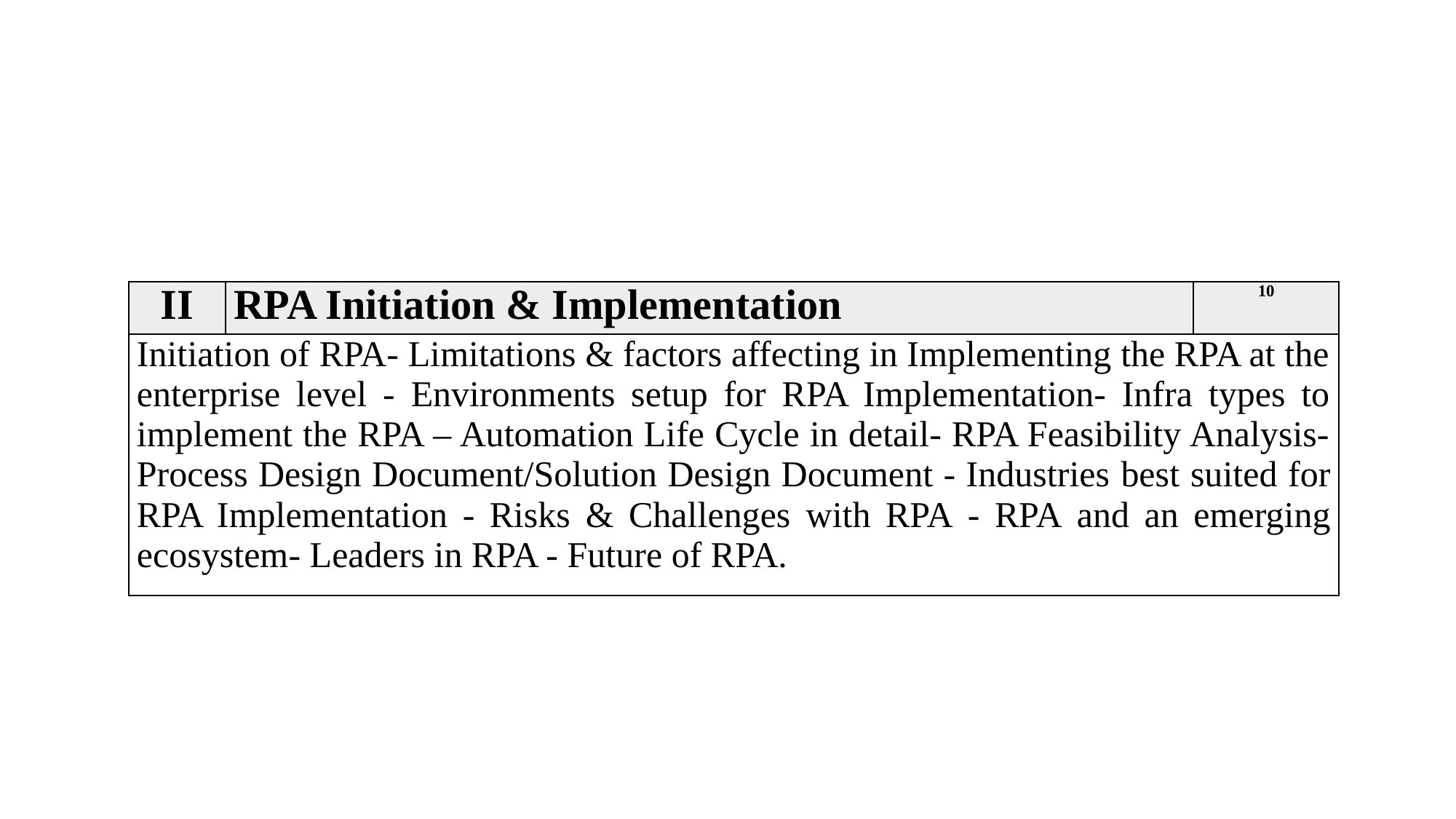

#
| II | RPA Initiation & Implementation | 10 |
| --- | --- | --- |
| Initiation of RPA- Limitations & factors affecting in Implementing the RPA at the enterprise level - Environments setup for RPA Implementation- Infra types to implement the RPA – Automation Life Cycle in detail- RPA Feasibility Analysis- Process Design Document/Solution Design Document - Industries best suited for RPA Implementation - Risks & Challenges with RPA - RPA and an emerging ecosystem- Leaders in RPA - Future of RPA. |  |  |